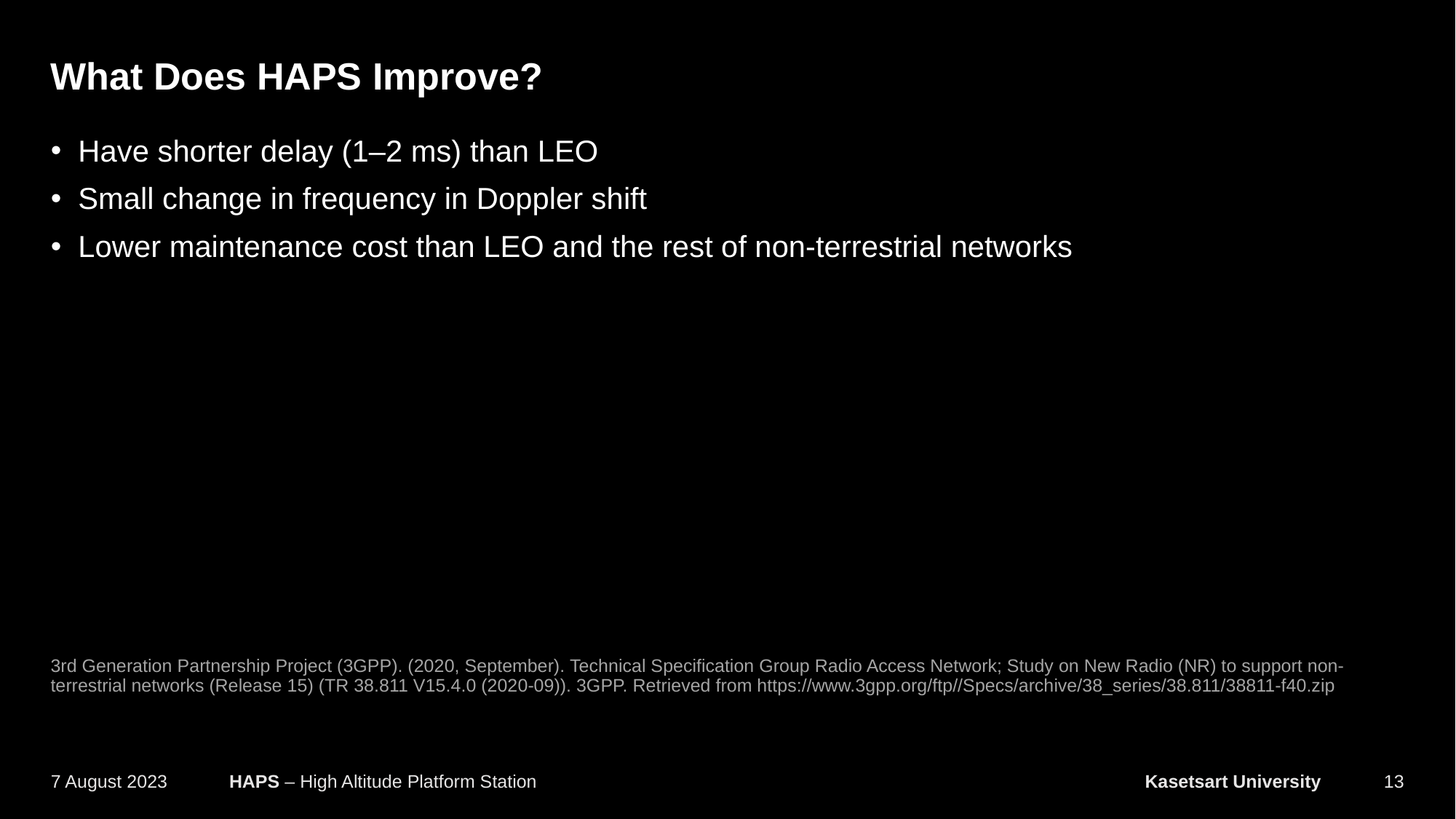

# What Does HAPS Improve?
Have shorter delay (1–2 ms) than LEO
Small change in frequency in Doppler shift
Lower maintenance cost than LEO and the rest of non-terrestrial networks
3rd Generation Partnership Project (3GPP). (2020, September). Technical Specification Group Radio Access Network; Study on New Radio (NR) to support non-terrestrial networks (Release 15) (TR 38.811 V15.4.0 (2020-09)). 3GPP. Retrieved from https://www.3gpp.org/ftp//Specs/archive/38_series/38.811/38811-f40.zip
13
7 August 2023
HAPS – High Altitude Platform Station	Kasetsart University